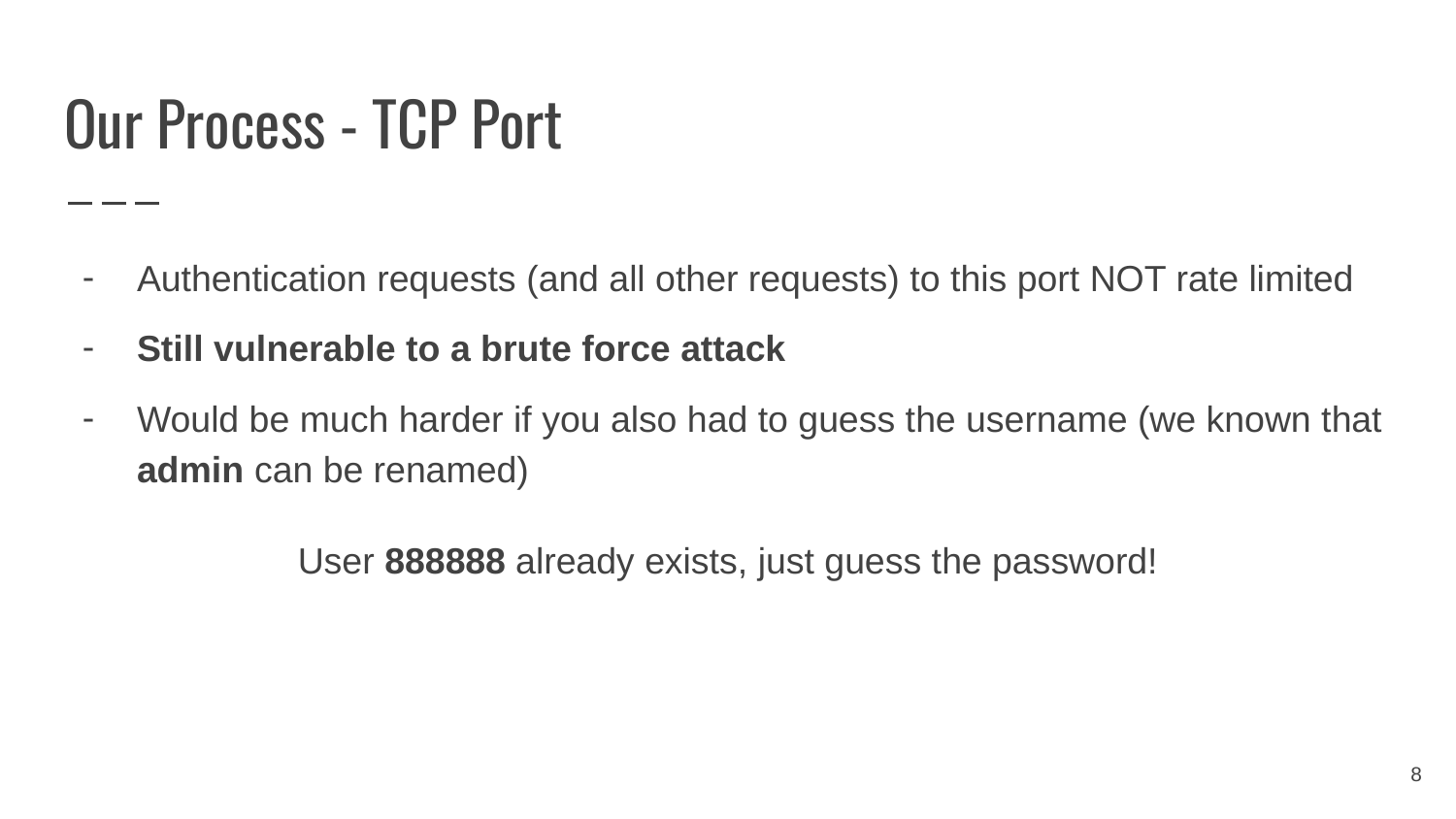

# Our Process - TCP Port
Authentication requests (and all other requests) to this port NOT rate limited
Still vulnerable to a brute force attack
Would be much harder if you also had to guess the username (we known that admin can be renamed)

User 888888 already exists, just guess the password!
8